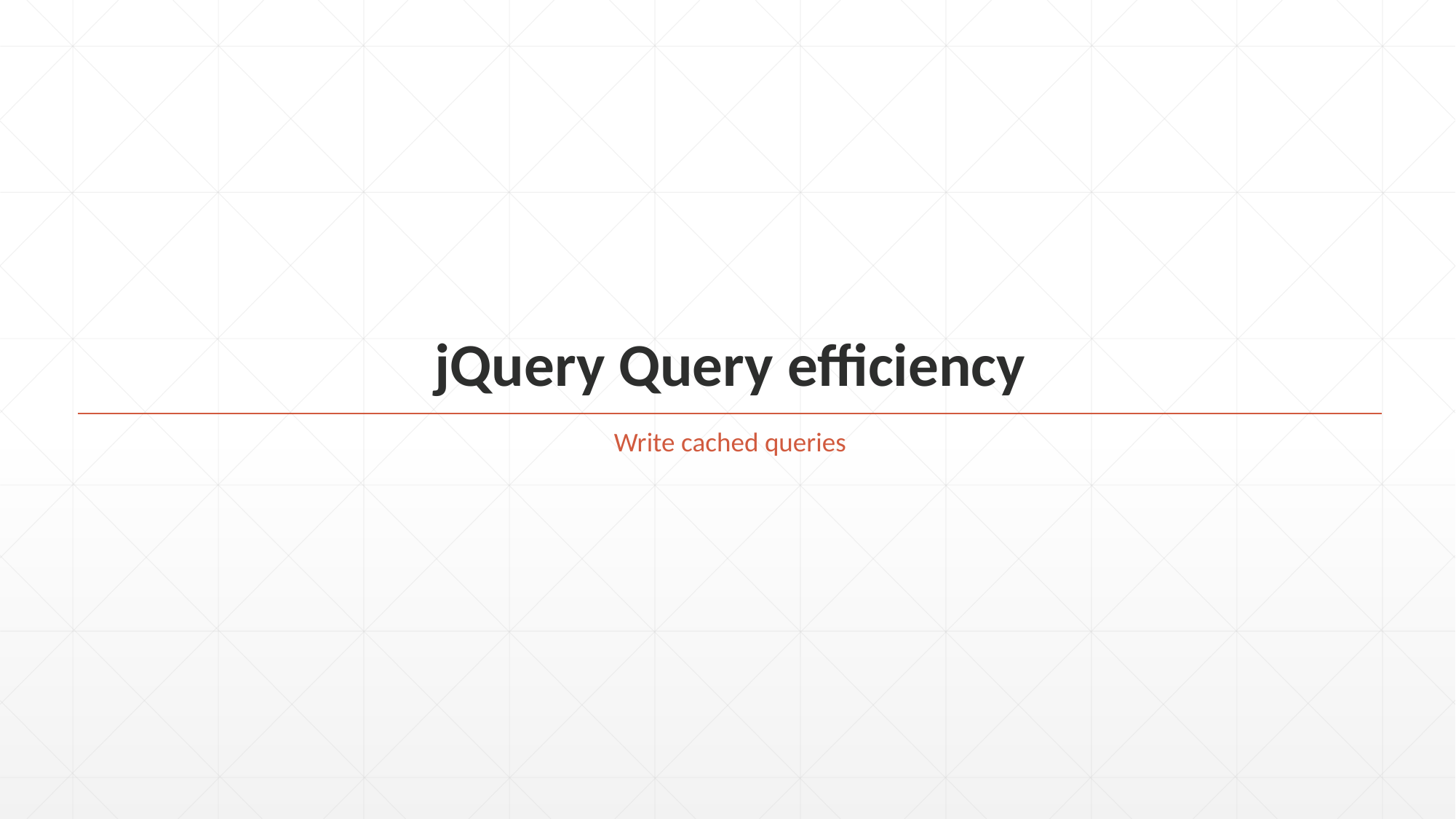

# jQuery Query efficiency
Write cached queries